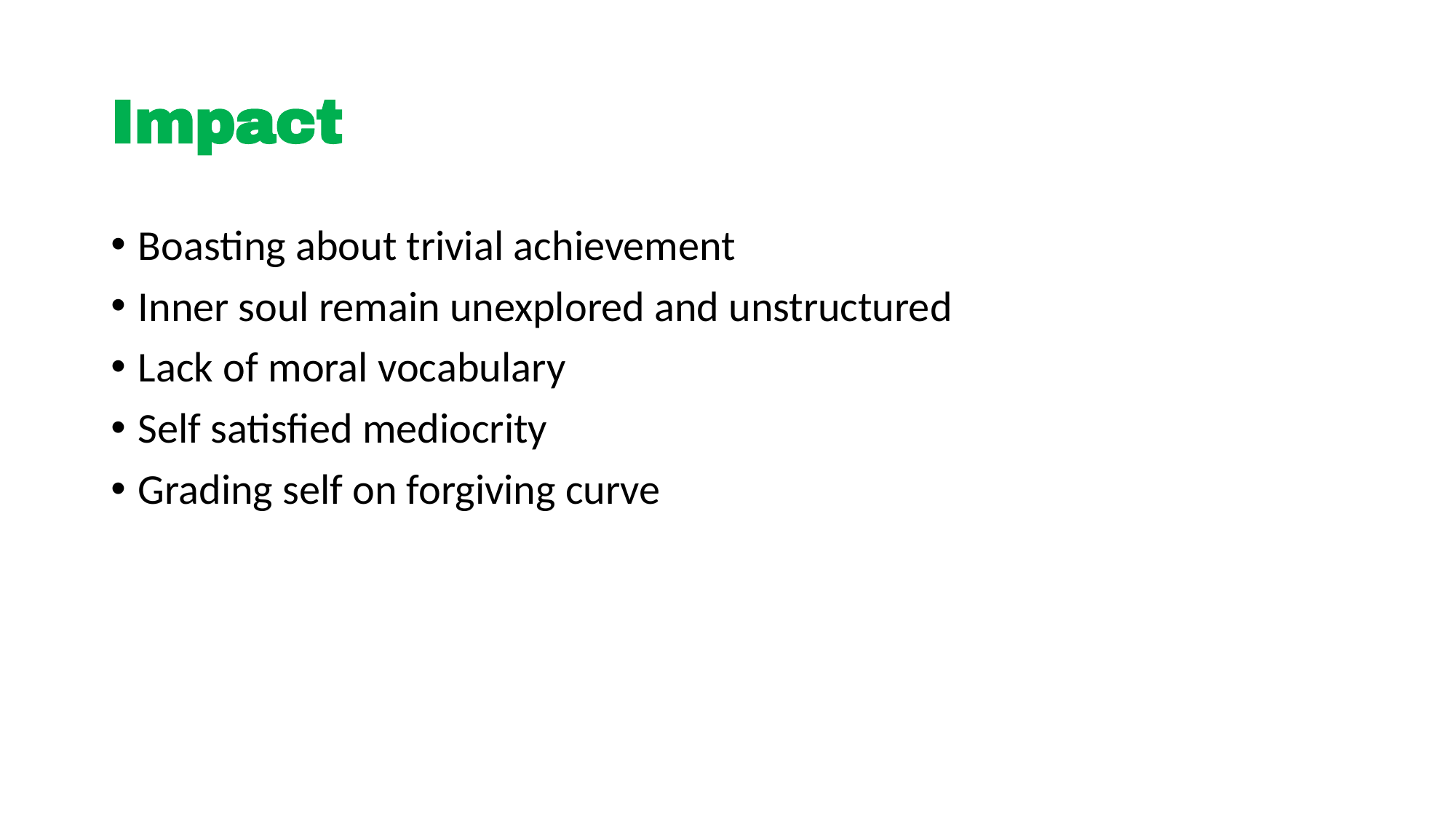

# Impact
Boasting about trivial achievement
Inner soul remain unexplored and unstructured
Lack of moral vocabulary
Self satisfied mediocrity
Grading self on forgiving curve